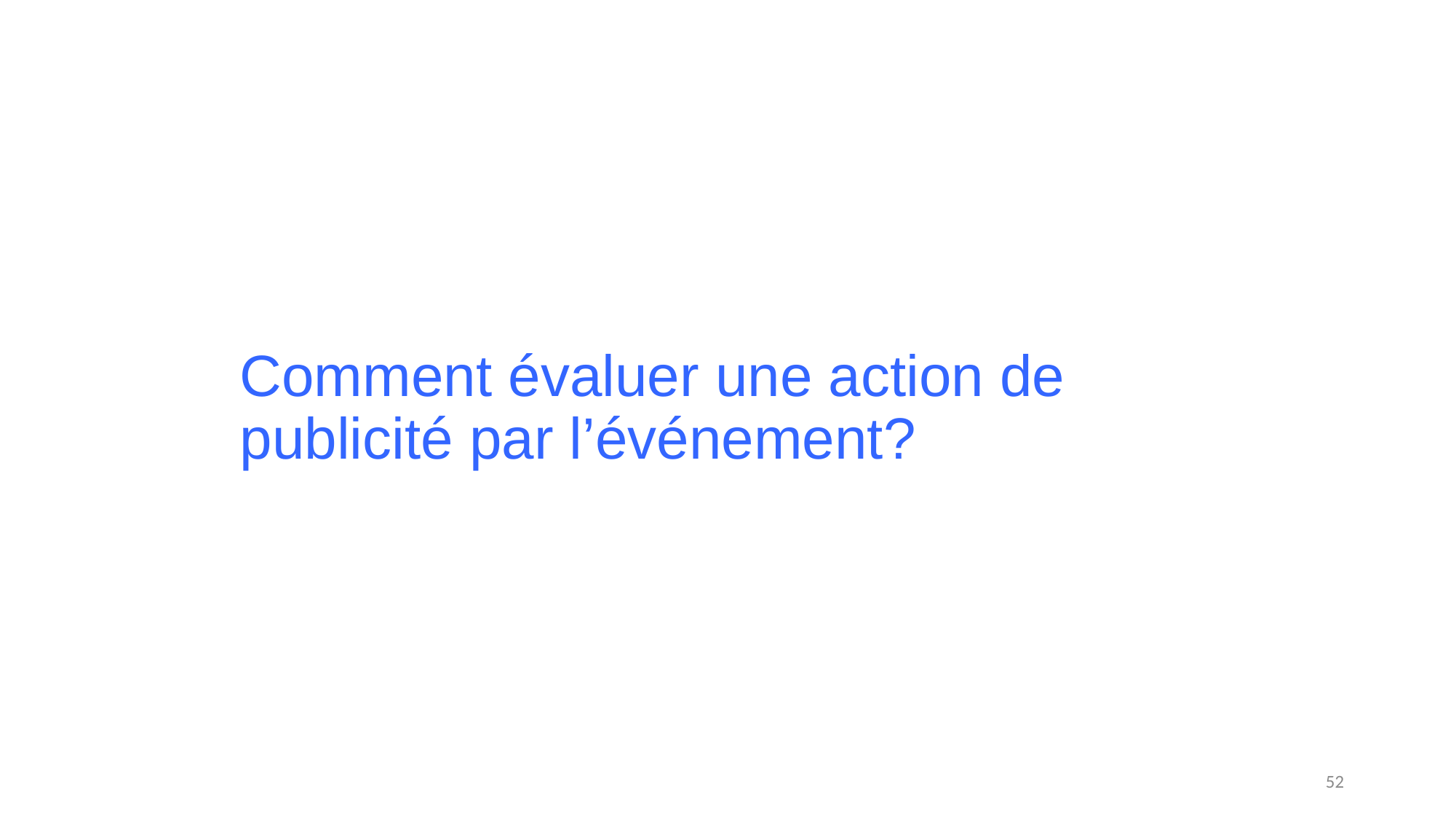

# Comment évaluer une action de publicité par l’événement?

52